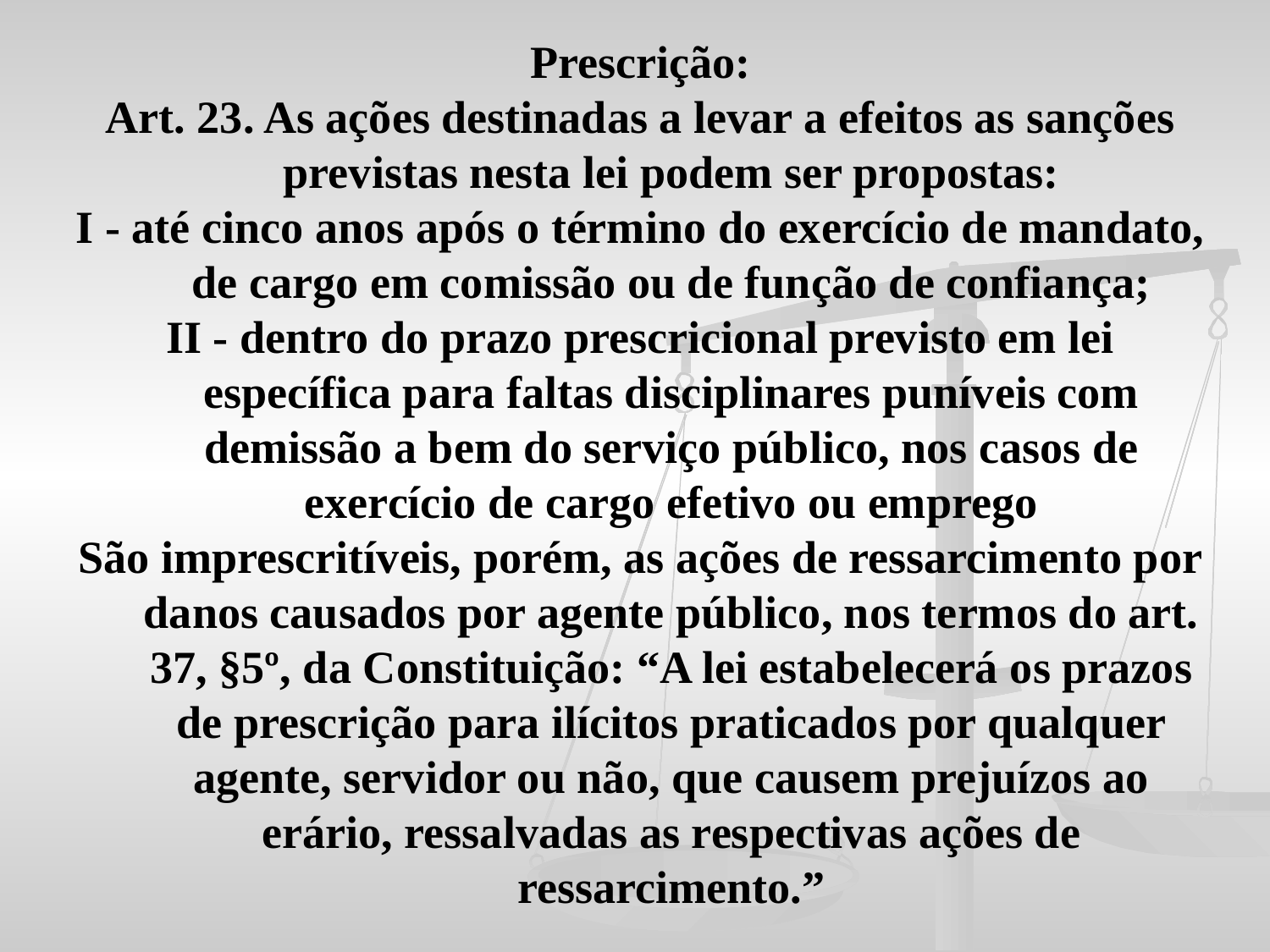

Prescrição:
Art. 23. As ações destinadas a levar a efeitos as sanções previstas nesta lei podem ser propostas:
I - até cinco anos após o término do exercício de mandato, de cargo em comissão ou de função de confiança;
II - dentro do prazo prescricional previsto em lei específica para faltas disciplinares puníveis com demissão a bem do serviço público, nos casos de exercício de cargo efetivo ou emprego
São imprescritíveis, porém, as ações de ressarcimento por danos causados por agente público, nos termos do art. 37, §5º, da Constituição: “A lei estabelecerá os prazos de prescrição para ilícitos praticados por qualquer agente, servidor ou não, que causem prejuízos ao erário, ressalvadas as respectivas ações de ressarcimento.”